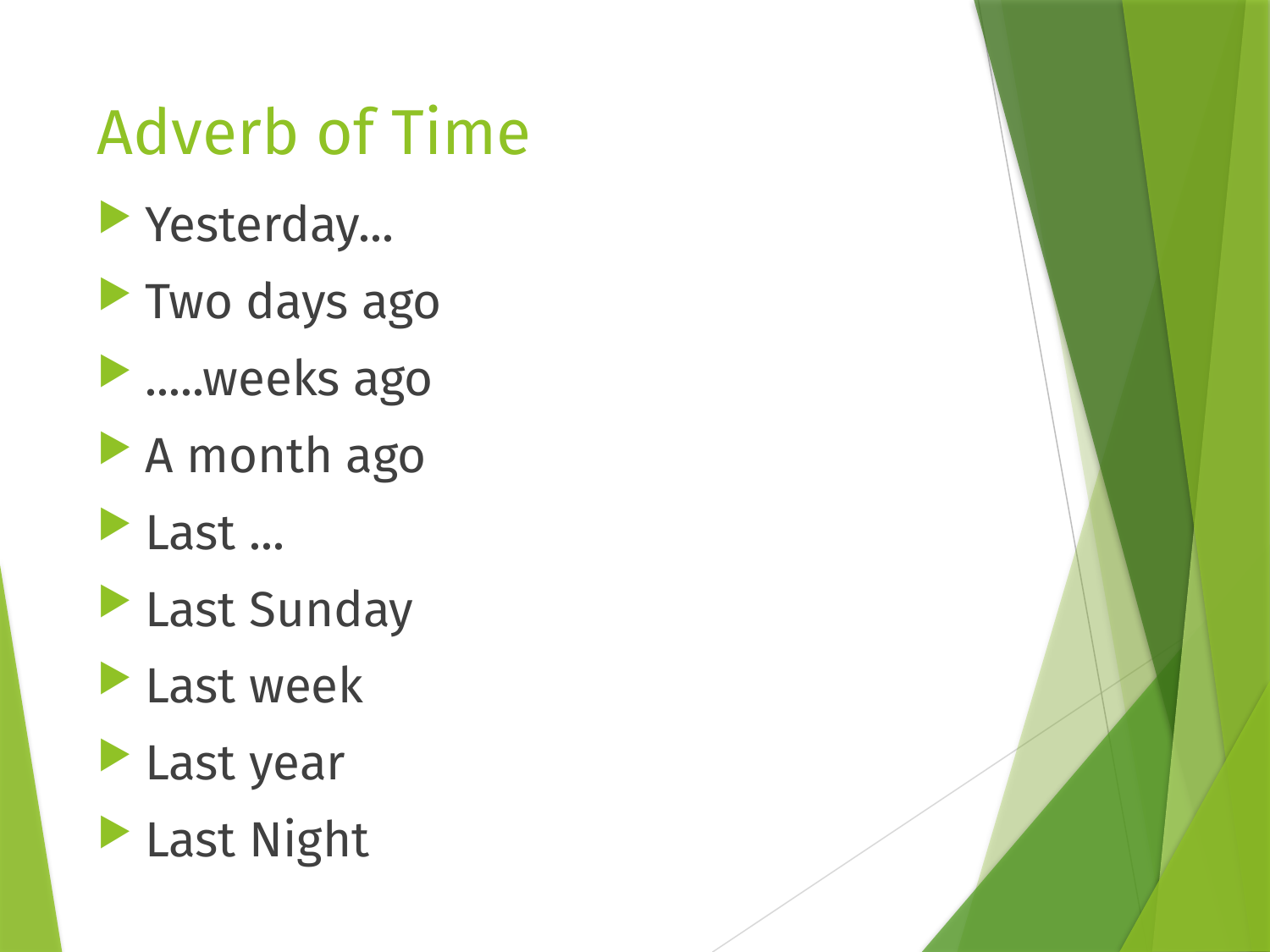

# Adverb of Time
Yesterday...
Two days ago
.....weeks ago
A month ago
Last ...
Last Sunday
Last week
Last year
Last Night